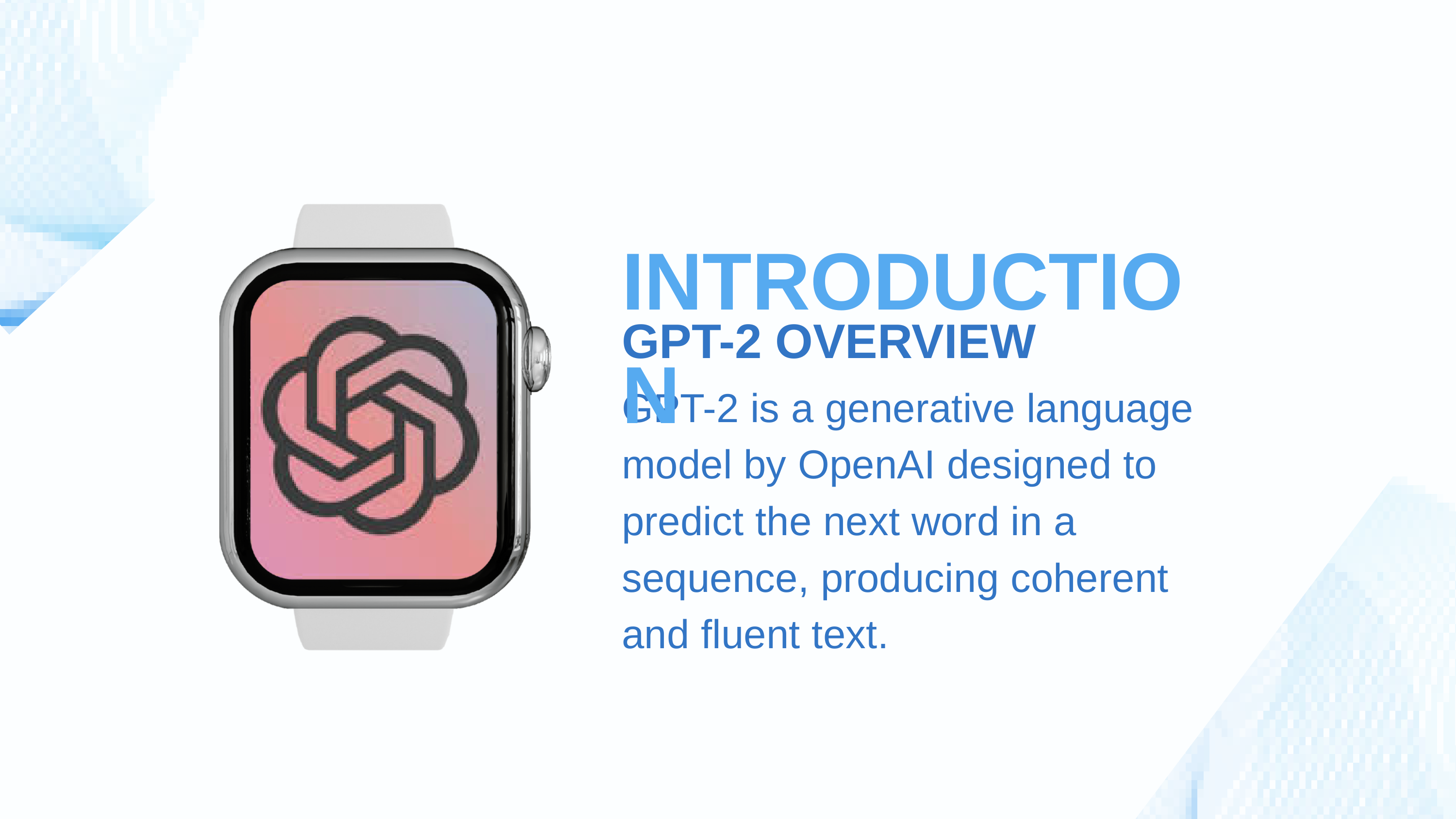

INTRODUCTION
GPT-2 OVERVIEW
GPT-2 is a generative language model by OpenAI designed to predict the next word in a sequence, producing coherent and fluent text.